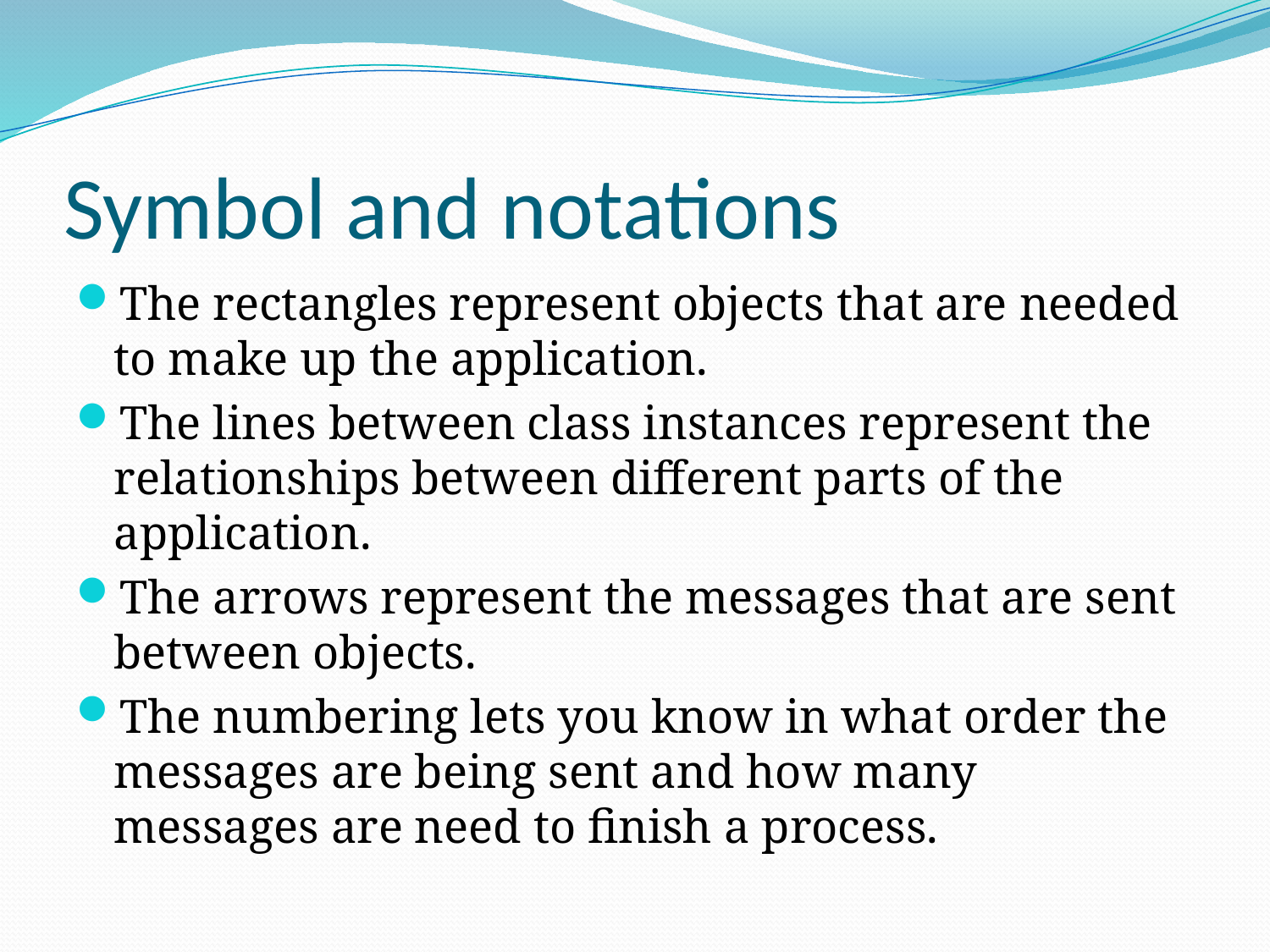

# Symbol and notations
The rectangles represent objects that are needed to make up the application.
The lines between class instances represent the relationships between different parts of the application.
The arrows represent the messages that are sent between objects.
The numbering lets you know in what order the messages are being sent and how many messages are need to finish a process.